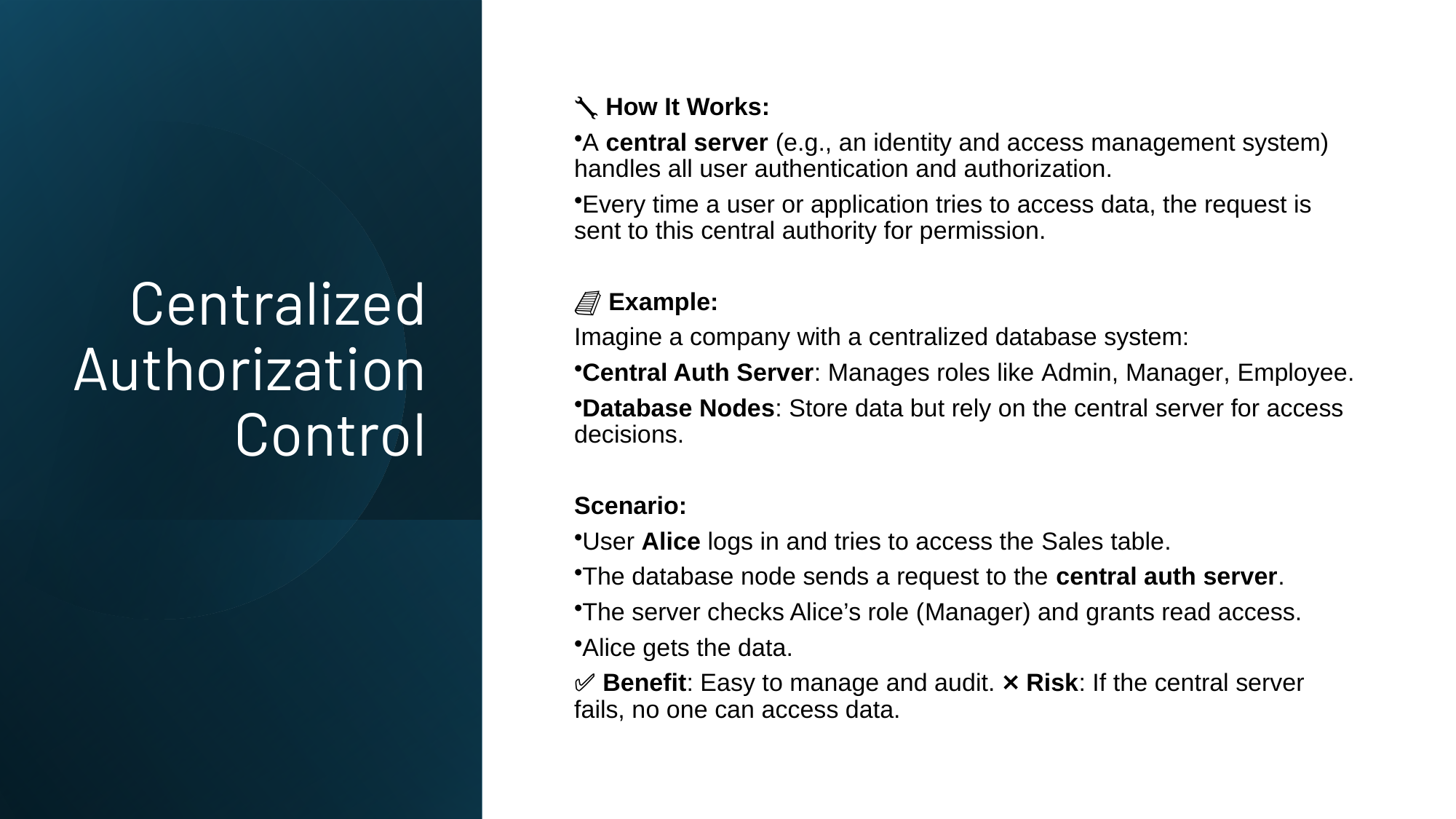

# Centralized Authorization Control
🔧 How It Works:
A central server (e.g., an identity and access management system) handles all user authentication and authorization.
Every time a user or application tries to access data, the request is sent to this central authority for permission.

📘 Example:
Imagine a company with a centralized database system:
Central Auth Server: Manages roles like Admin, Manager, Employee.
Database Nodes: Store data but rely on the central server for access decisions.

Scenario:
User Alice logs in and tries to access the Sales table.
The database node sends a request to the central auth server.
The server checks Alice’s role (Manager) and grants read access.
Alice gets the data.
✅ Benefit: Easy to manage and audit. ❌ Risk: If the central server fails, no one can access data.